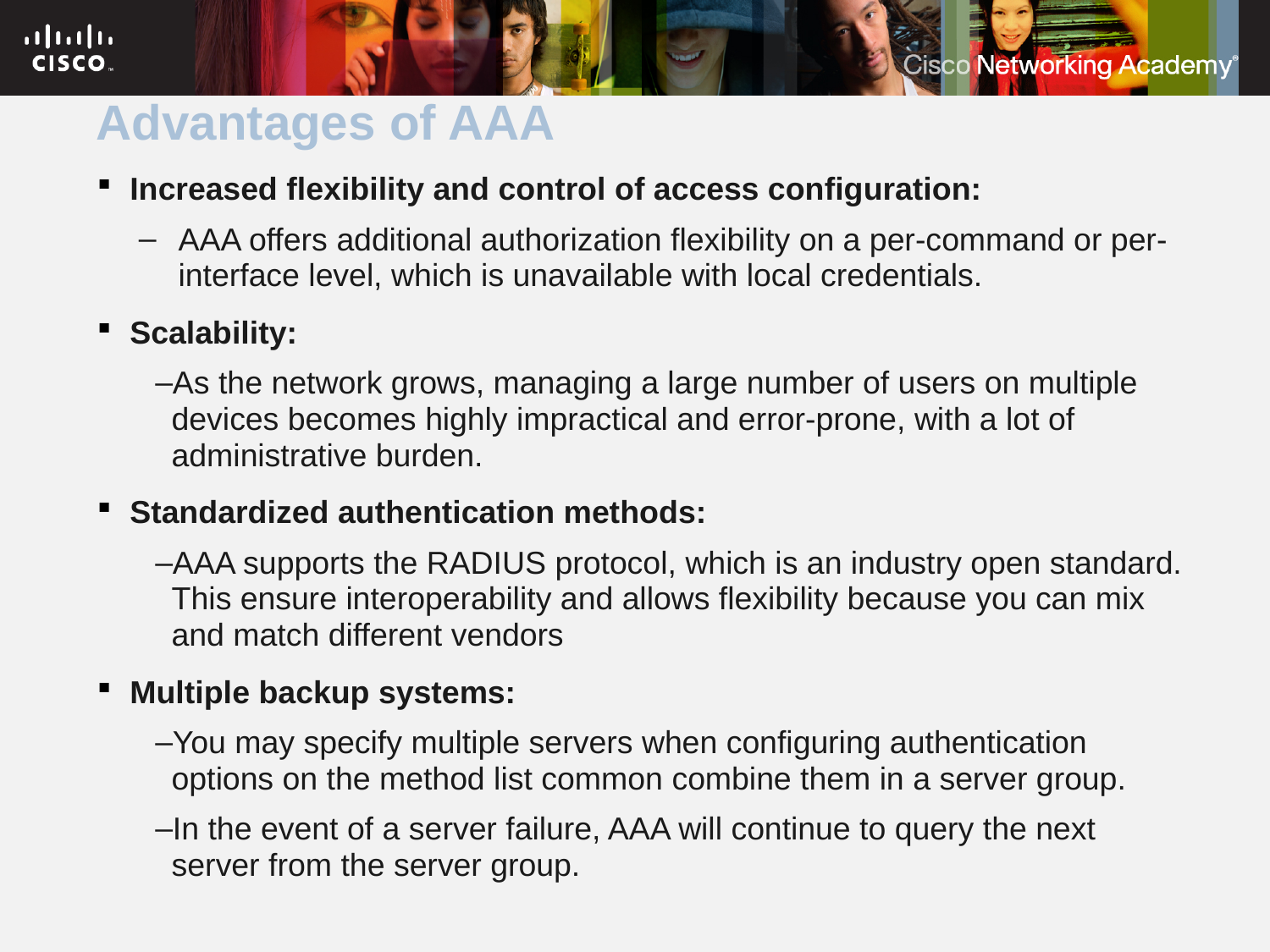

# Advantages of AAA
Increased flexibility and control of access configuration:
AAA offers additional authorization flexibility on a per-command or per-interface level, which is unavailable with local credentials.
Scalability:
As the network grows, managing a large number of users on multiple devices becomes highly impractical and error-prone, with a lot of administrative burden.
Standardized authentication methods:
AAA supports the RADIUS protocol, which is an industry open standard. This ensure interoperability and allows flexibility because you can mix and match different vendors
Multiple backup systems:
You may specify multiple servers when configuring authentication options on the method list common combine them in a server group.
In the event of a server failure, AAA will continue to query the next server from the server group.